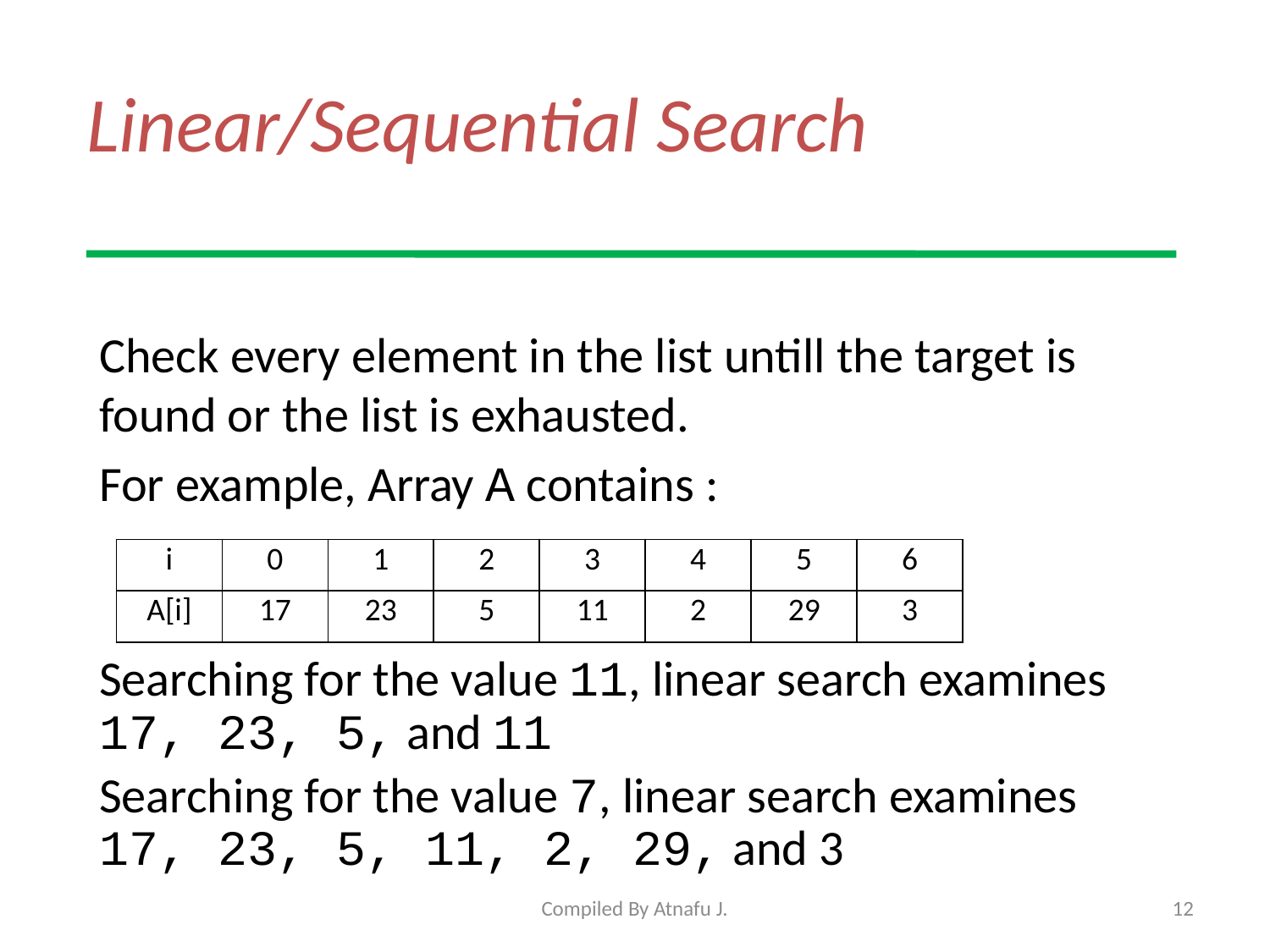

# Linear/Sequential Search
Check every element in the list untill the target is found or the list is exhausted.
For example, Array A contains :

Searching for the value 11, linear search examines 17, 23, 5, and 11
Searching for the value 7, linear search examines 17, 23, 5, 11, 2, 29, and 3

| i | 0 | 1 | 2 | 3 | 4 | 5 | 6 |
| --- | --- | --- | --- | --- | --- | --- | --- |
| A[i] | 17 | 23 | 5 | 11 | 2 | 29 | 3 |
Compiled By Atnafu J.
12